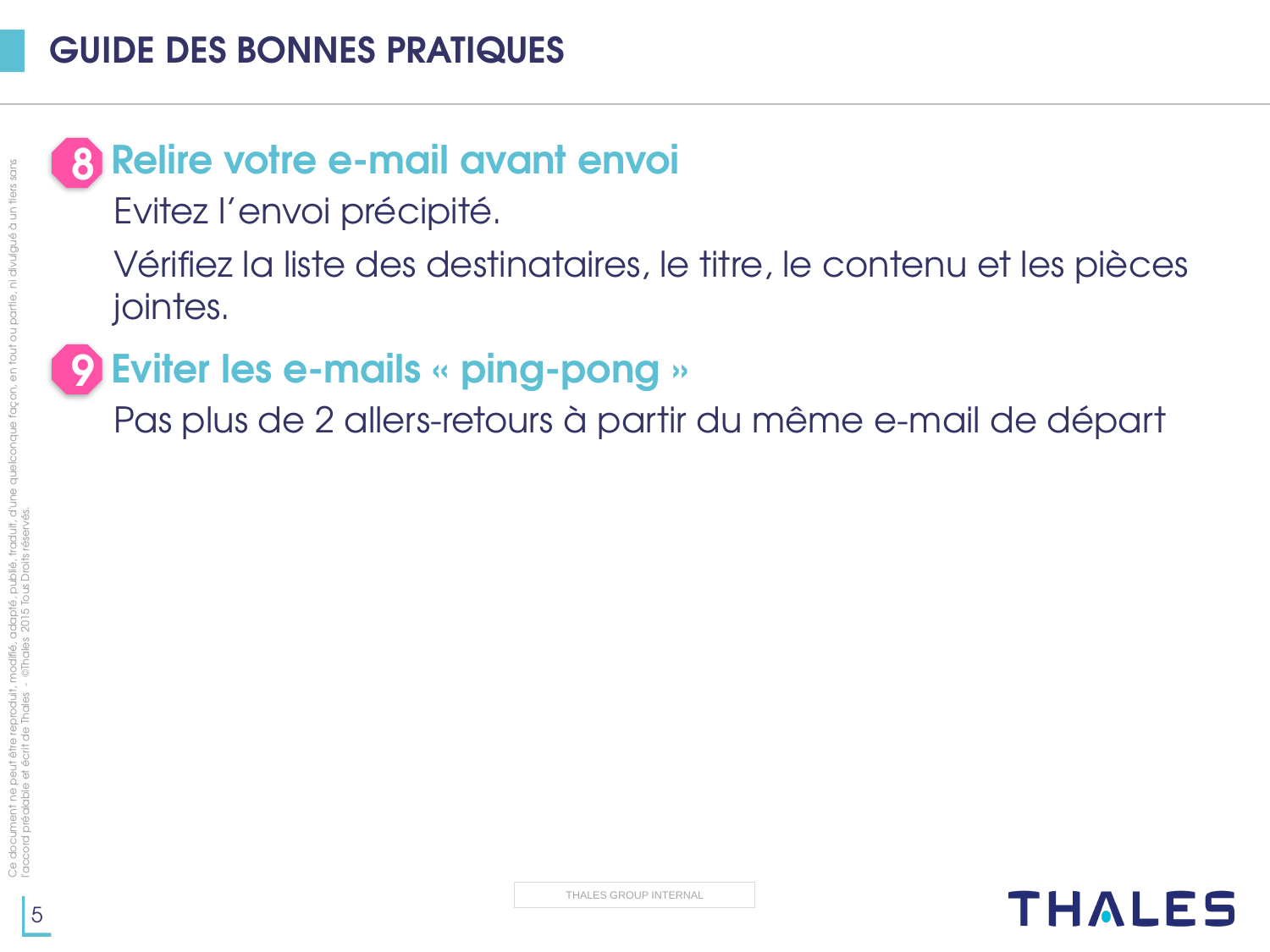

# GUIDE DES BONNES PRATIQUES
  Relire votre e-mail avant envoi
Evitez l’envoi précipité.
Vérifiez la liste des destinataires, le titre, le contenu et les pièces jointes.
  Eviter les e-mails « ping-pong »
Pas plus de 2 allers-retours à partir du même e-mail de départ
8
9